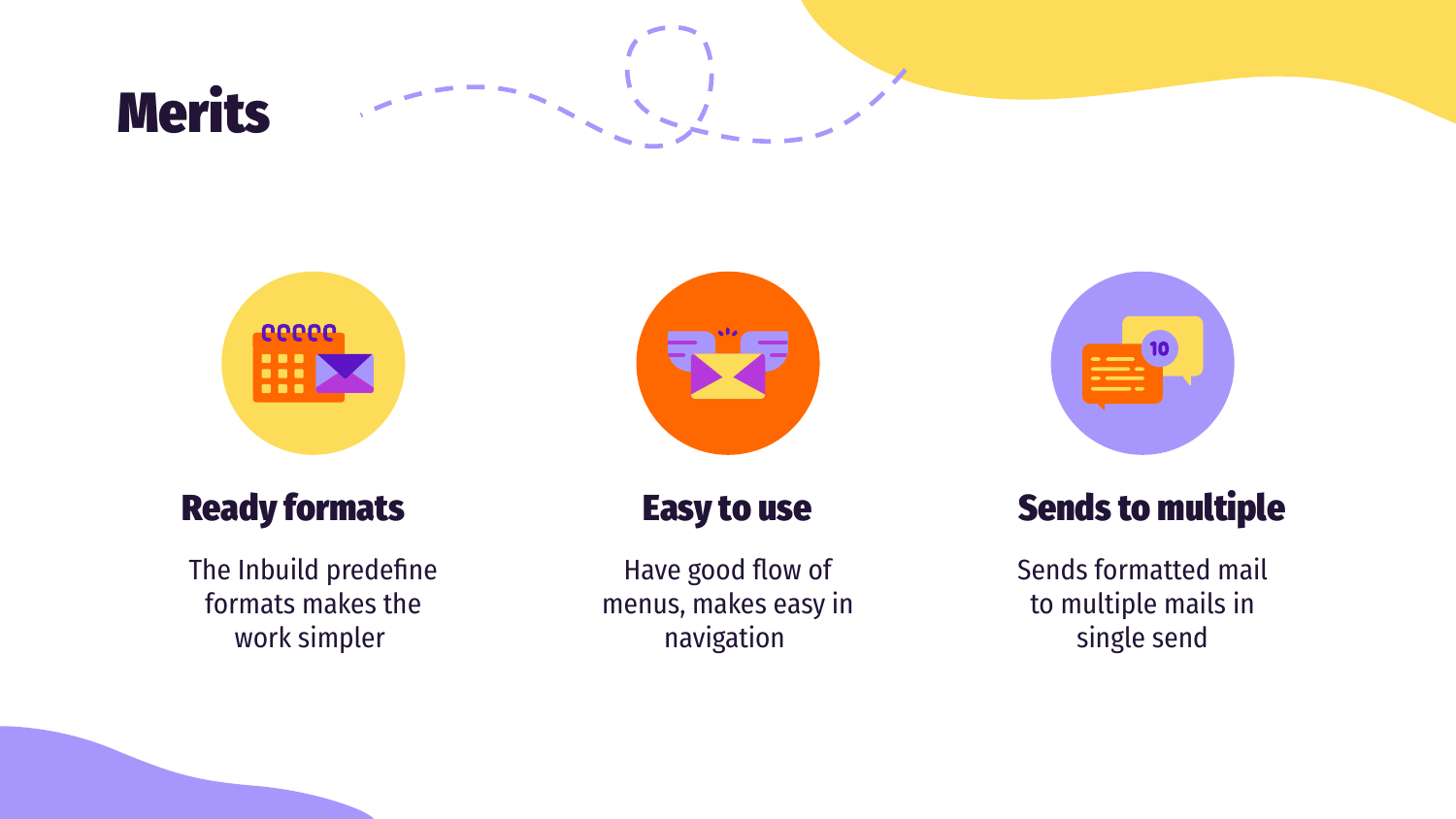

# Merits

Ready formats
Easy to use
Sends to multiple
The Inbuild predefine formats makes the work simpler
Have good flow of menus, makes easy in navigation

Sends formatted mail to multiple mails in single send